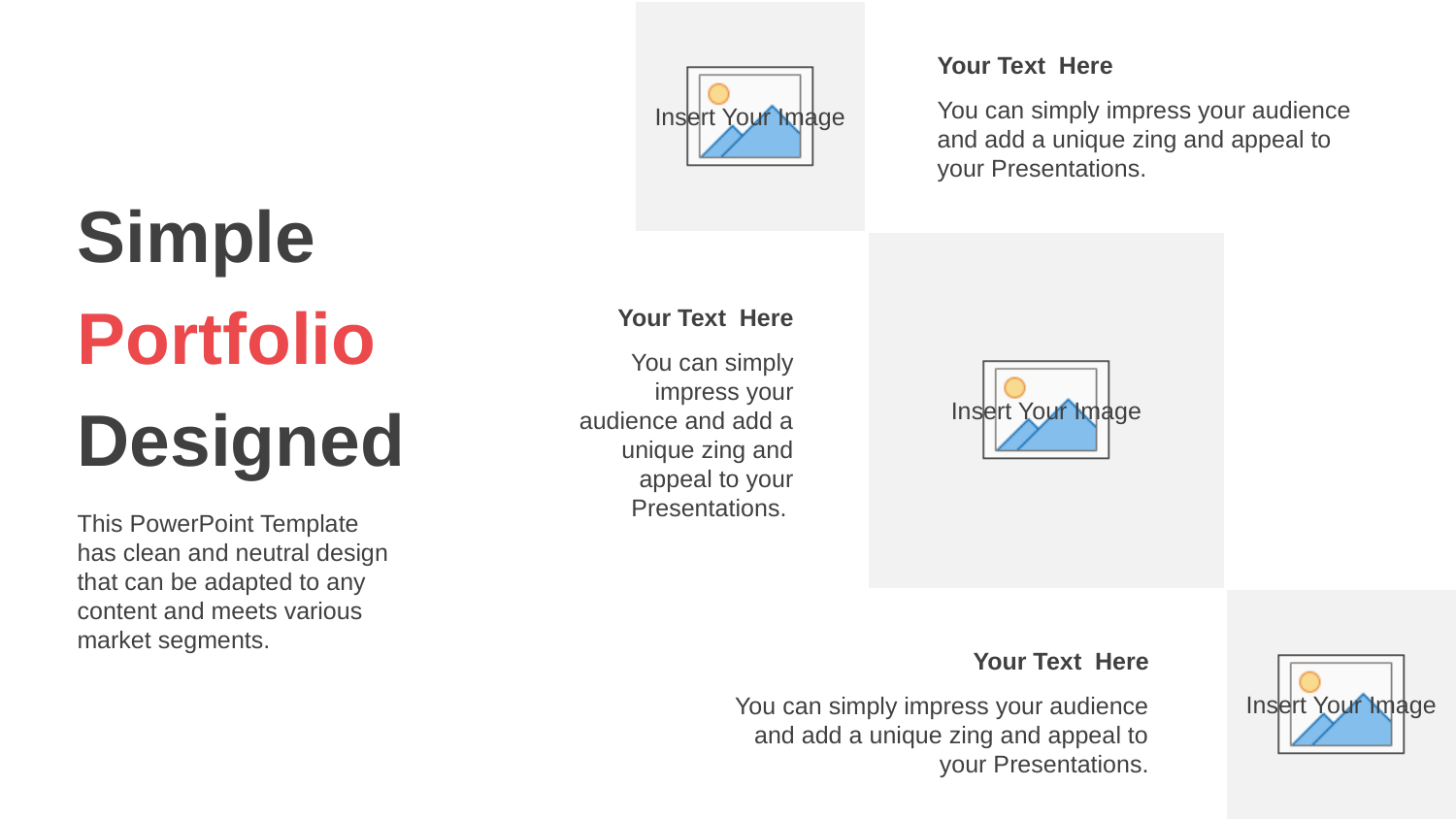

Your Text  Here
You can simply impress your audience and add a unique zing and appeal to your Presentations.
Simple
Portfolio
Designed

Your Text  Here
You can simply impress your audience and add a unique zing and appeal to your Presentations.
This PowerPoint Template has clean and neutral design that can be adapted to any content and meets various market segments.

Your Text  Here
You can simply impress your audience and add a unique zing and appeal to your Presentations.